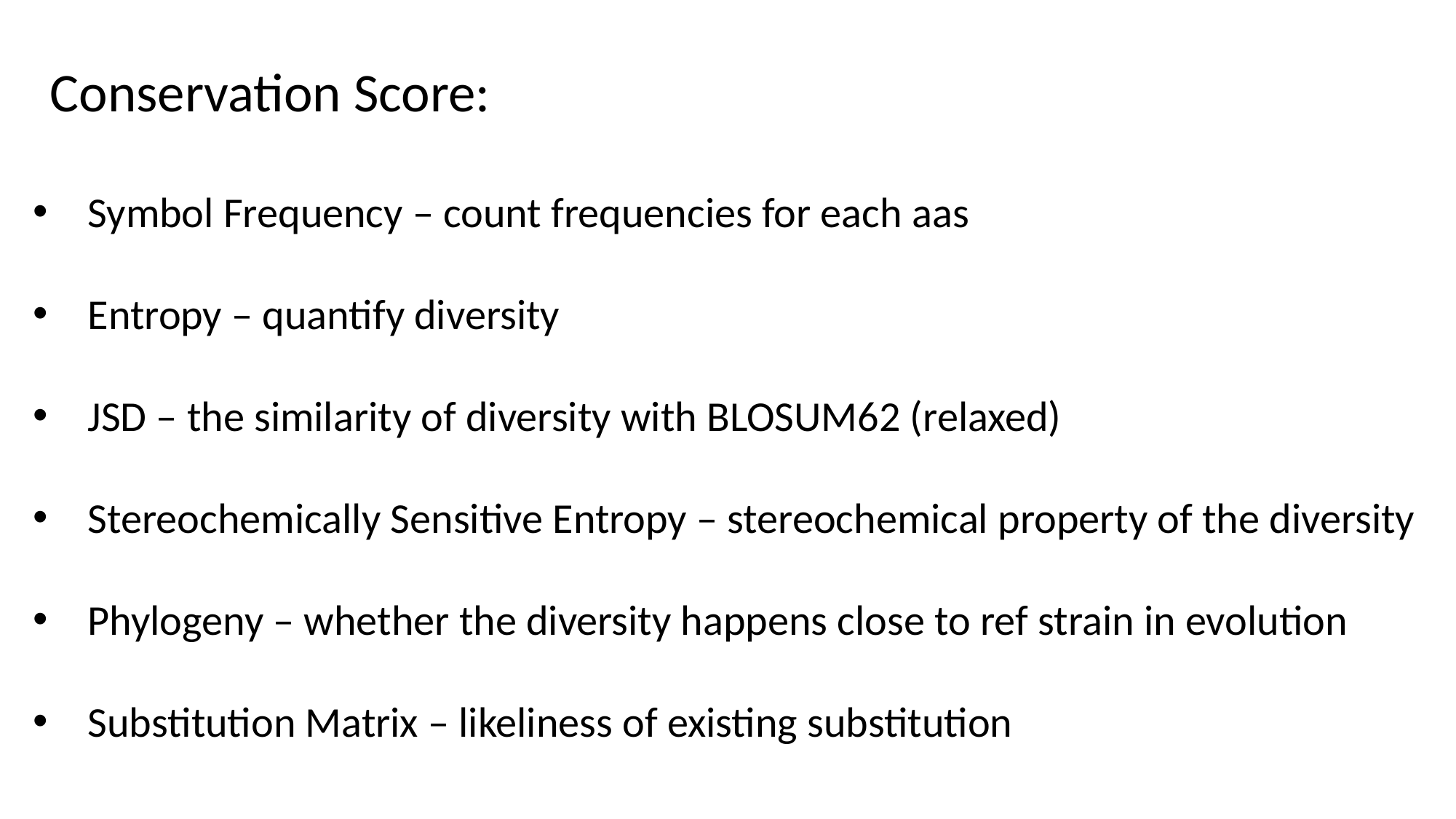

Conservation Score:
Symbol Frequency – count frequencies for each aas
Entropy – quantify diversity
JSD – the similarity of diversity with BLOSUM62 (relaxed)
Stereochemically Sensitive Entropy – stereochemical property of the diversity
Phylogeny – whether the diversity happens close to ref strain in evolution
Substitution Matrix – likeliness of existing substitution